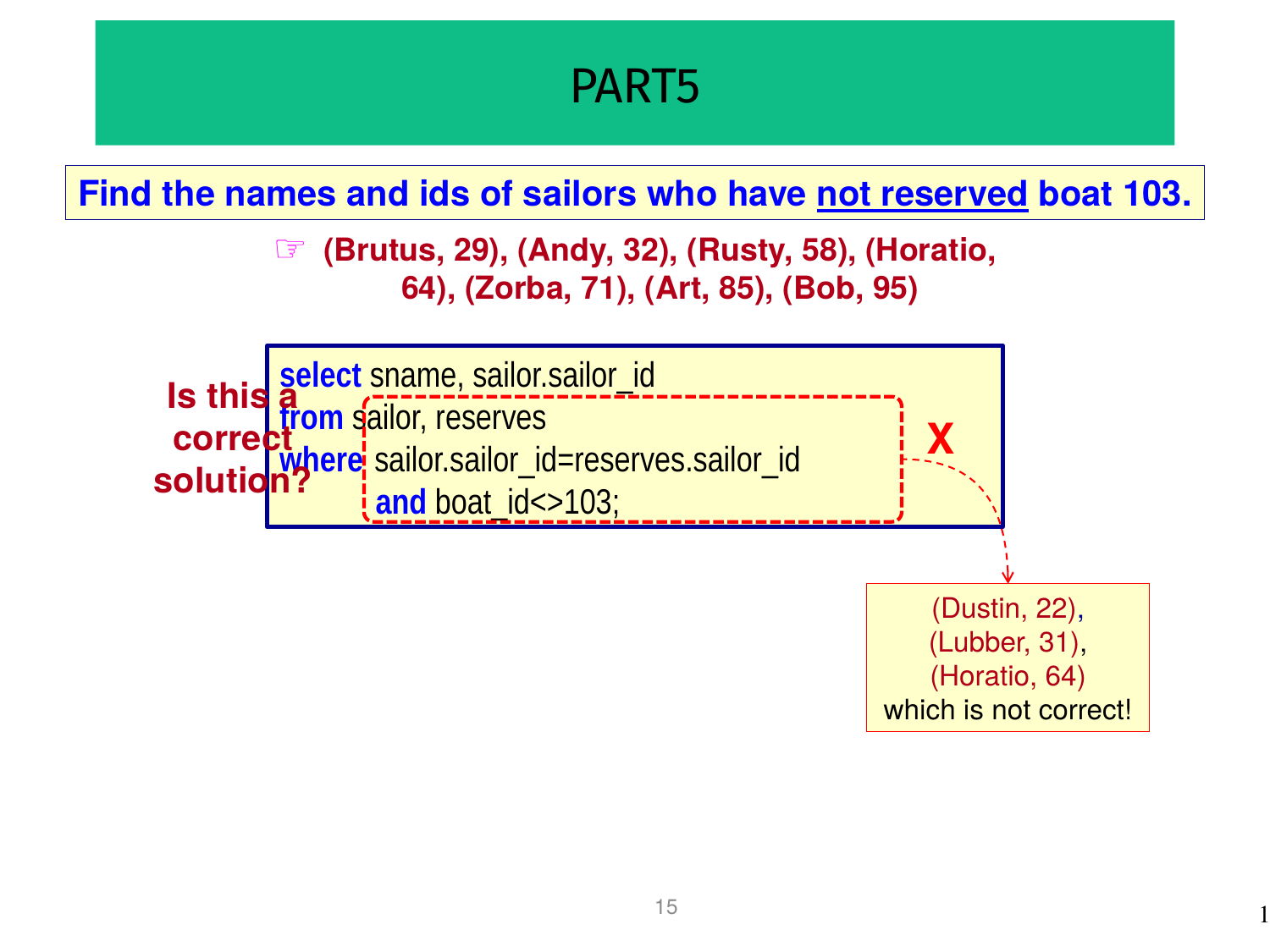

# PART5
Find the names and ids of sailors who have not reserved boat 103.
(Brutus, 29), (Andy, 32), (Rusty, 58), (Horatio, 64), (Zorba, 71), (Art, 85), (Bob, 95)
select sname, sailor.sailor_id
from sailor, reserves
where	sailor.sailor_id=reserves.sailor_id
and boat_id<>103;
Is this a correct solution?

(Dustin, 22), (Lubber, 31), (Horatio, 64)
which is not correct!
X
15